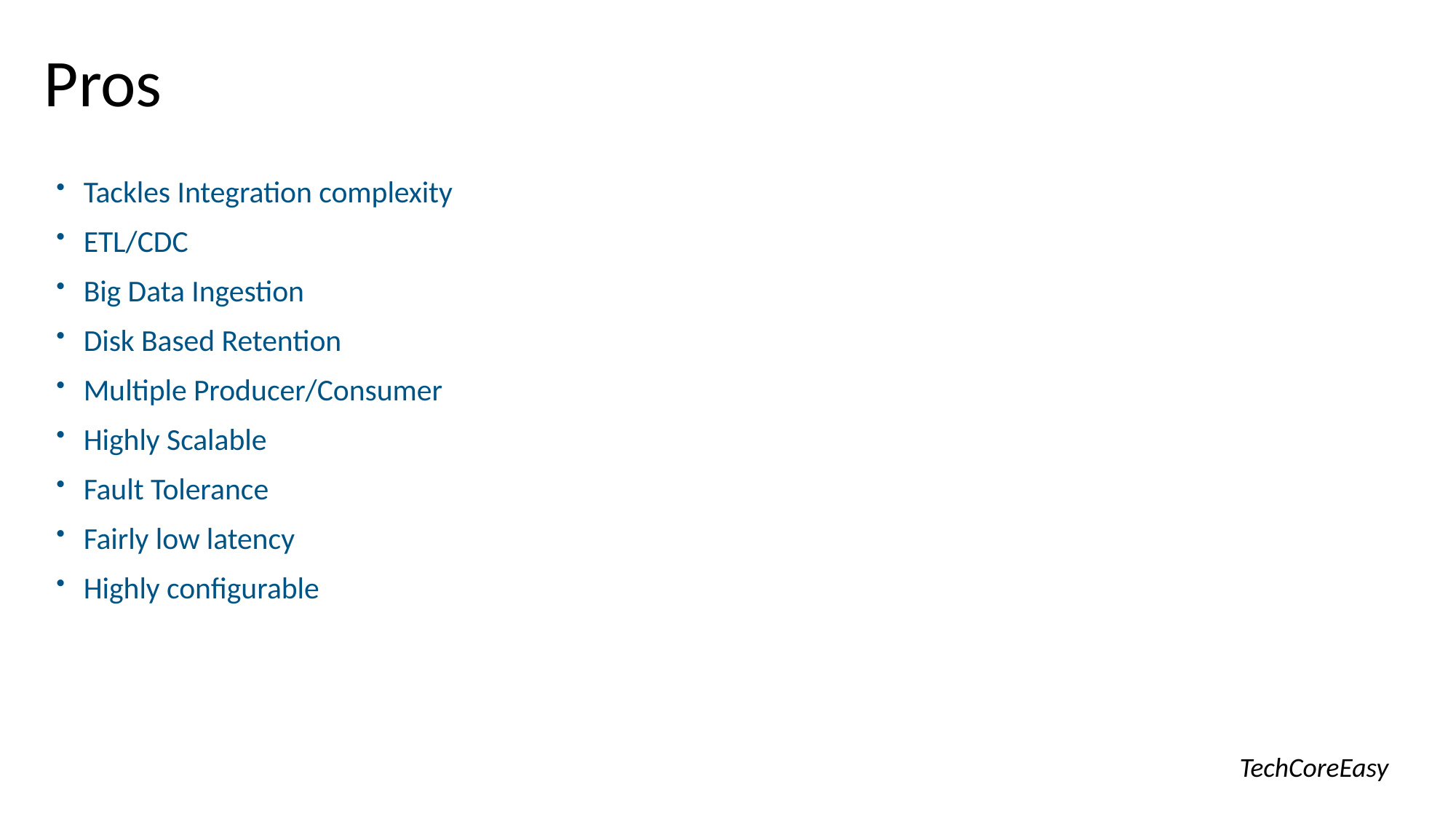

Pros
Tackles Integration complexity
ETL/CDC
Big Data Ingestion
Disk Based Retention
Multiple Producer/Consumer
Highly Scalable
Fault Tolerance
Fairly low latency
Highly configurable

TechCoreEasy